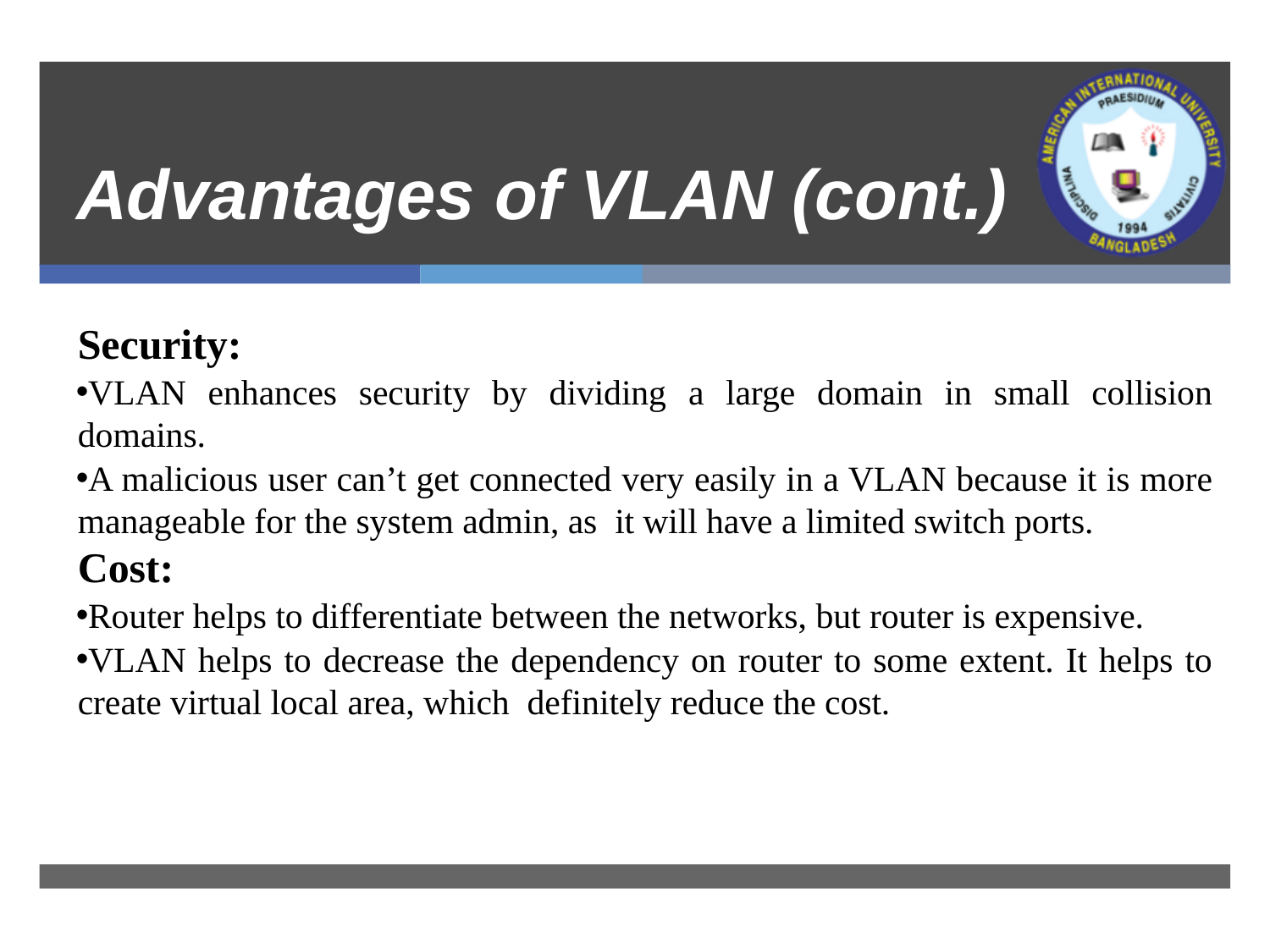

# Advantages of VLAN (cont.)
Security:
VLAN enhances security by dividing a large domain in small collision domains.
A malicious user can’t get connected very easily in a VLAN because it is more manageable for the system admin, as  it will have a limited switch ports.
Cost:
Router helps to differentiate between the networks, but router is expensive.
VLAN helps to decrease the dependency on router to some extent. It helps to create virtual local area, which  definitely reduce the cost.